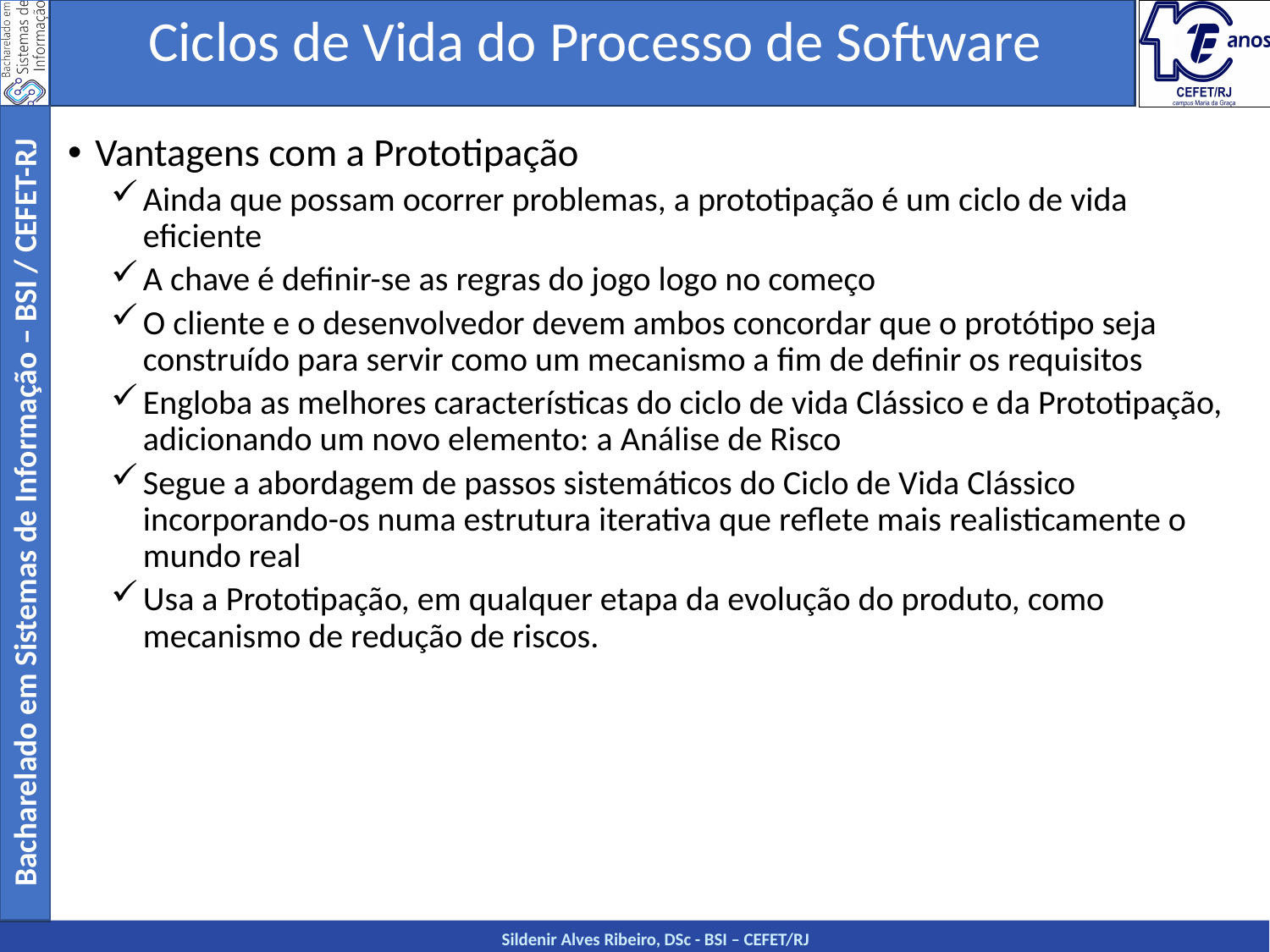

Ciclos de Vida do Processo de Software
Vantagens com a Prototipação
Ainda que possam ocorrer problemas, a prototipação é um ciclo de vida eficiente
A chave é definir-se as regras do jogo logo no começo
O cliente e o desenvolvedor devem ambos concordar que o protótipo seja construído para servir como um mecanismo a fim de definir os requisitos
Engloba as melhores características do ciclo de vida Clássico e da Prototipação, adicionando um novo elemento: a Análise de Risco
Segue a abordagem de passos sistemáticos do Ciclo de Vida Clássico incorporando-os numa estrutura iterativa que reflete mais realisticamente o mundo real
Usa a Prototipação, em qualquer etapa da evolução do produto, como mecanismo de redução de riscos.